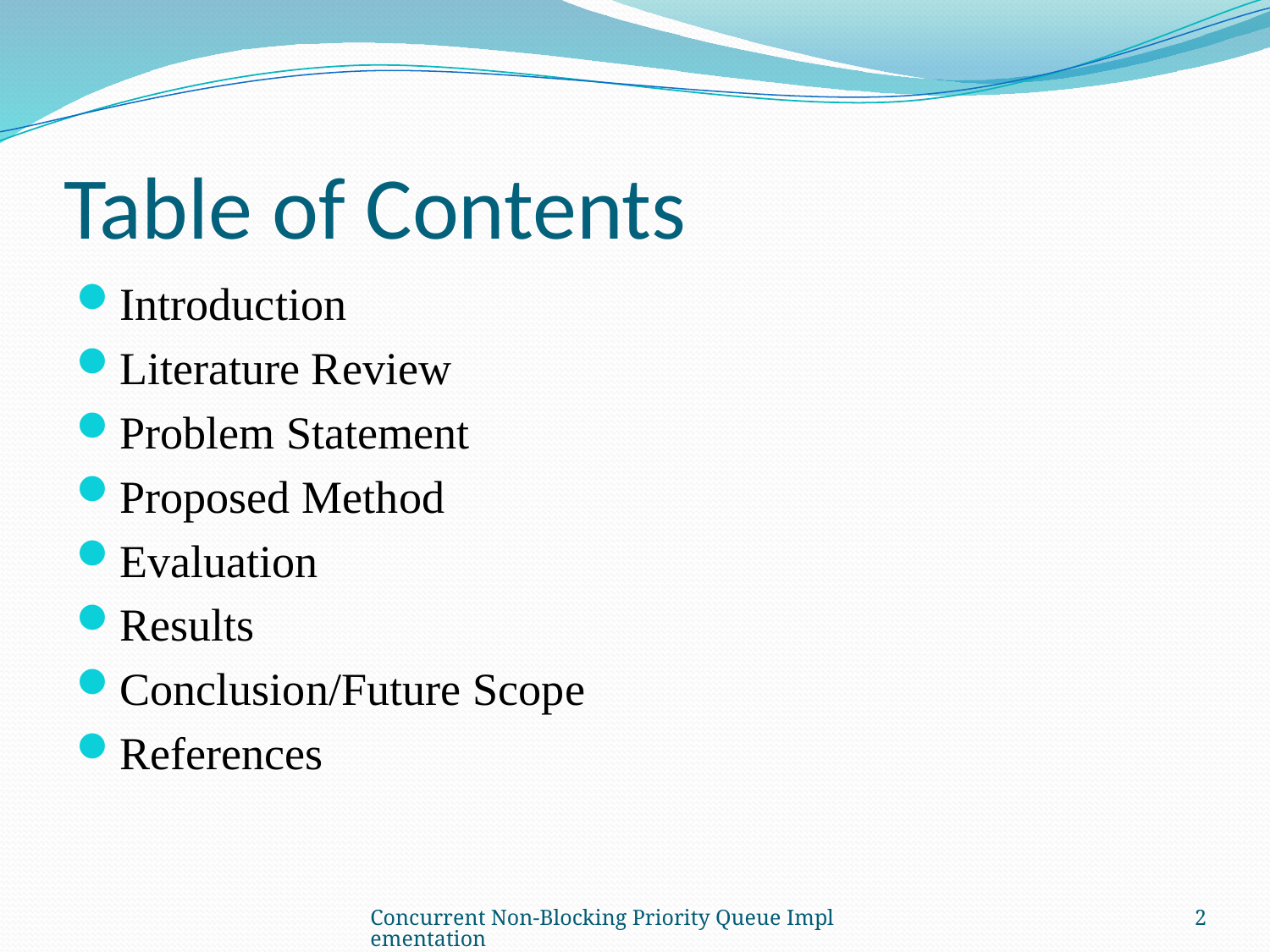

# Table of Contents
Introduction
Literature Review
Problem Statement
Proposed Method
Evaluation
Results
Conclusion/Future Scope
References
Concurrent Non-Blocking Priority Queue Implementation
2